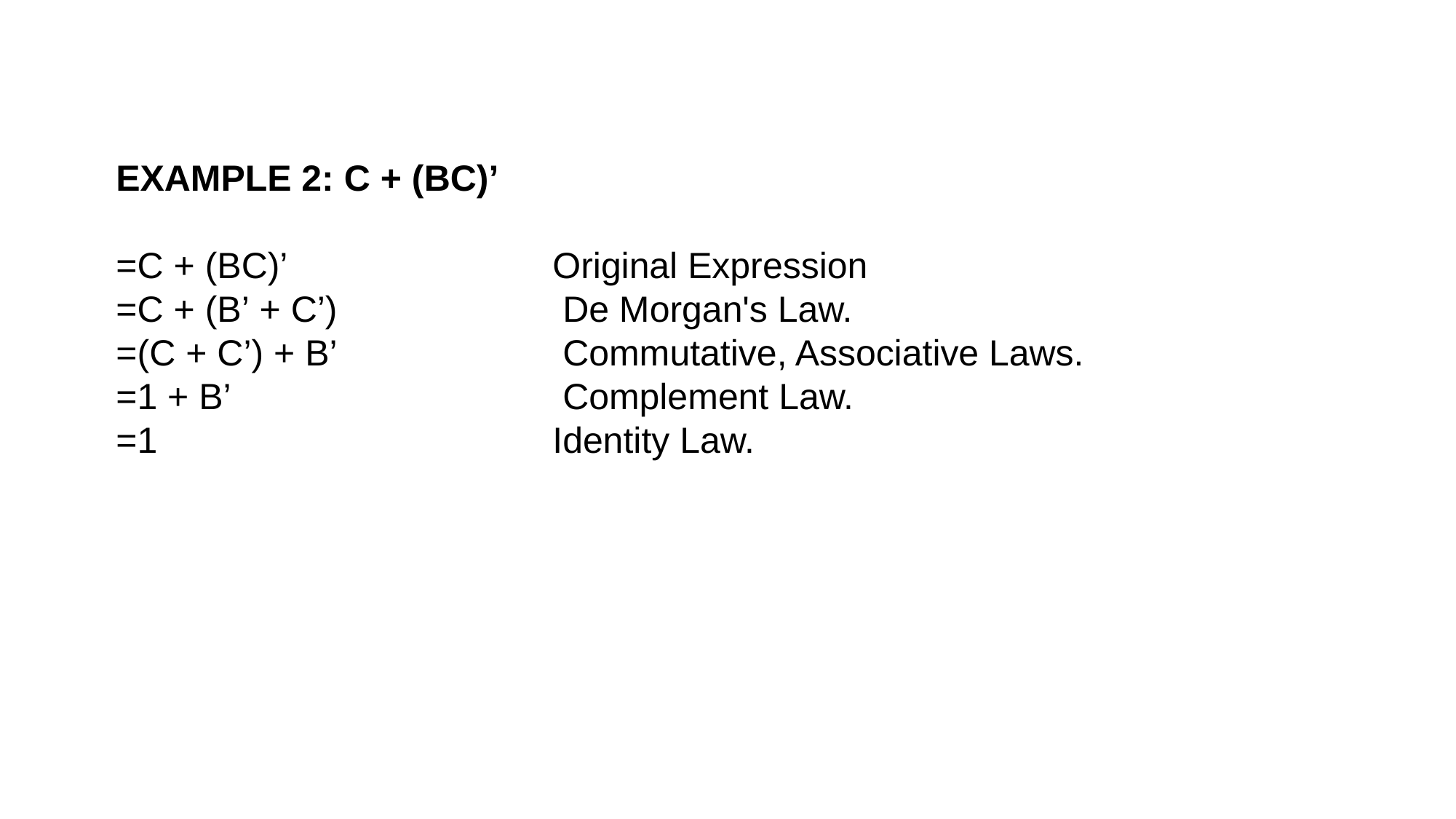

EXAMPLE 2: C + (BC)’

=C + (BC)’ 			Original Expression
=C + (B’ + C’)		 De Morgan's Law.
=(C + C’) + B’		 Commutative, Associative Laws.
=1 + B’			 Complement Law.
=1			 	Identity Law.